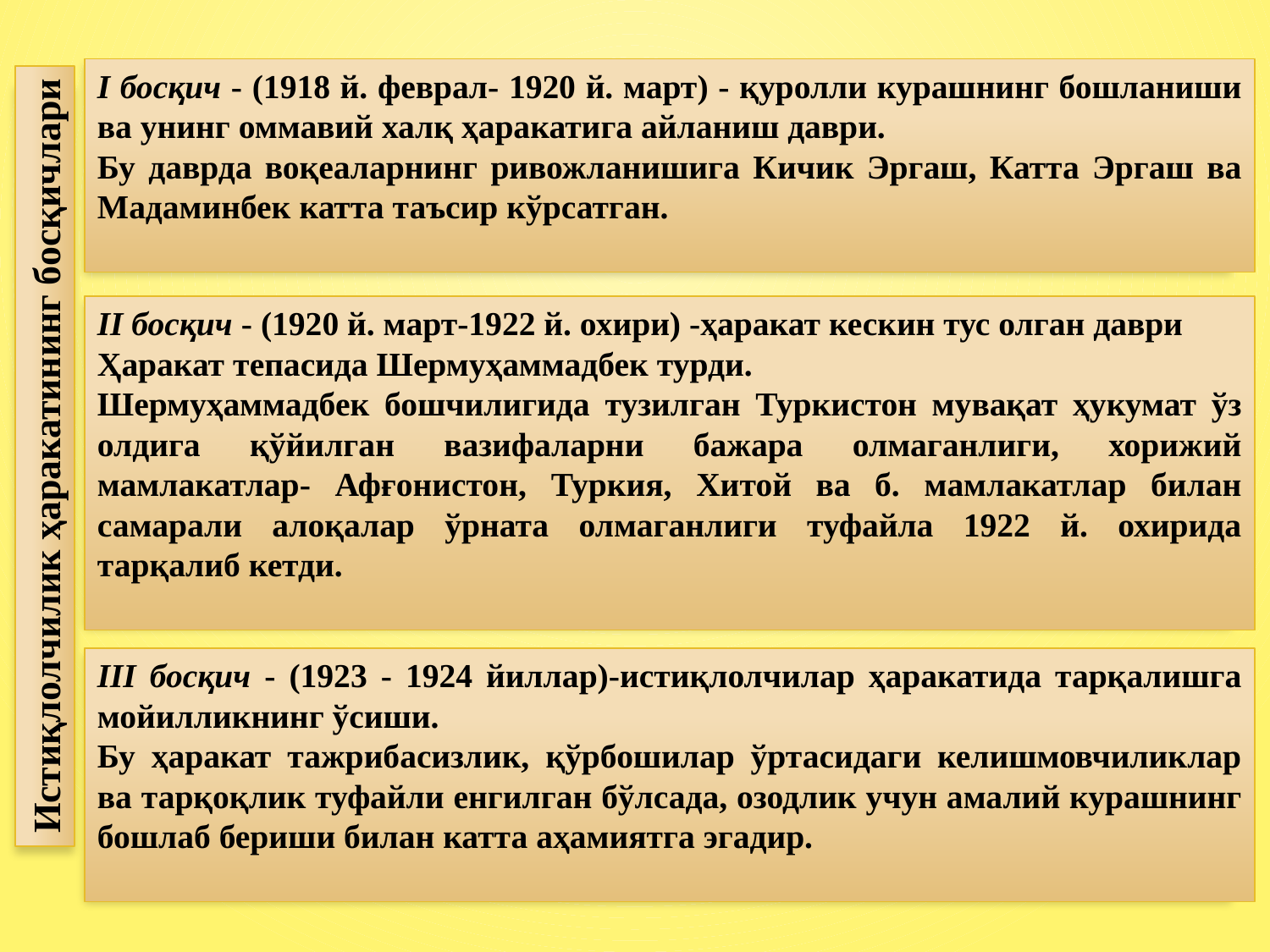

I босқич - (1918 й. феврал- 1920 й. март) - қуролли курашнинг бошланиши ва унинг оммавий халқ ҳаракатига айланиш даври.
Бу даврда воқеаларнинг ривожланишига Кичик Эргаш, Катта Эргаш ва Мадаминбек катта таъсир кўрсатган.

II босқич - (1920 й. март-1922 й. охири) -ҳаракат кескин тус олган даври
Ҳаракат тепасида Шермуҳаммадбек турди.
Шермуҳаммадбек бошчилигида тузилган Туркистон мувақат ҳукумат ўз олдига қўйилган вазифаларни бажара олмаганлиги, хорижий мамлакатлар- Афғонистон, Туркия, Хитой ва б. мамлакатлар билан самарали алоқалар ўрната олмаганлиги туфайла 1922 й. охирида тарқалиб кетди.

Истиқлолчилик ҳаракатининг босқичлари
III босқич - (1923 - 1924 йиллар)-истиқлолчилар ҳаракатида тарқалишга мойилликнинг ўсиши.
Бу ҳаракат тажрибасизлик, қўрбошилар ўртасидаги келишмовчиликлар ва тарқоқлик туфайли енгилган бўлсада, озодлик учун амалий курашнинг бошлаб бериши билан катта аҳамиятга эгадир.